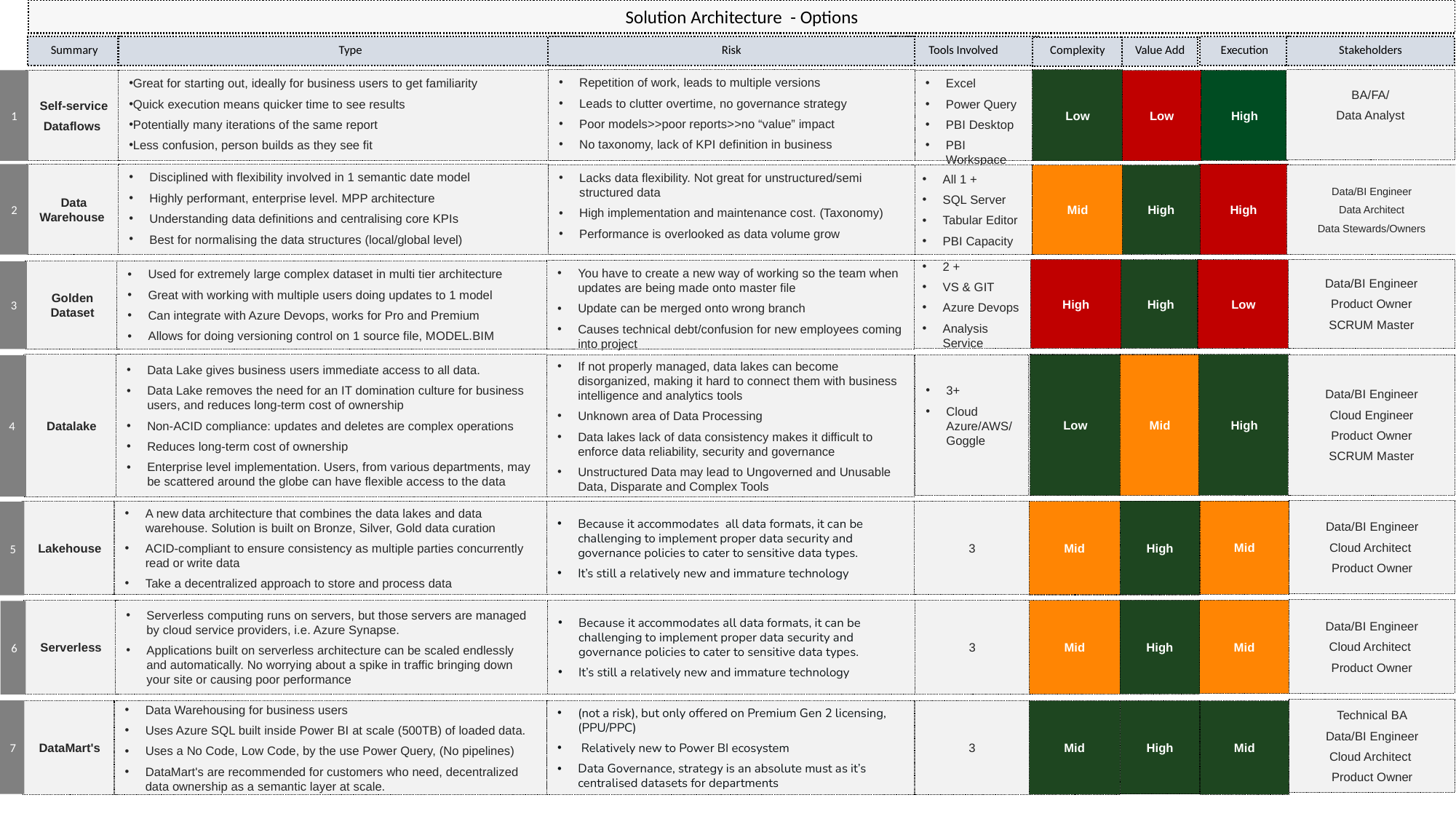

Solution Architecture  - Options
Risk
Tools Involved
Execution
Stakeholders
Summary
Type
Complexity
Value Add
Repetition of work, leads to multiple versions
Leads to clutter overtime, no governance strategy
Poor models>>poor reports>>no “value” impact
No taxonomy, lack of KPI definition in business
Low
BA/FA/
Data Analyst

1
Self-service
Dataflows
Great for starting out, ideally for business users to get familiarity
Quick execution means quicker time to see results
Potentially many iterations of the same report
Less confusion, person builds as they see fit
Excel
Power Query
PBI Desktop
PBI Workspace

Low
High
High
2
Data Warehouse
Disciplined with flexibility involved in 1 semantic date model
Highly performant, enterprise level. MPP architecture
Understanding data definitions and centralising core KPIs
Best for normalising the data structures (local/global level)
Lacks data flexibility. Not great for unstructured/semi structured data
High implementation and maintenance cost. (Taxonomy)
Performance is overlooked as data volume grow

All 1 +
SQL Server
Tabular Editor
PBI Capacity
Data/BI Engineer
Data Architect
Data Stewards/Owners
Mid
High
High
Data/BI Engineer
Product Owner
SCRUM Master
High
Low
You have to create a new way of working so the team when updates are being made onto master file
Update can be merged onto wrong branch
Causes technical debt/confusion for new employees coming into project

2 +
VS & GIT
Azure Devops
Analysis Service
3
Golden Dataset
Used for extremely large complex dataset in multi tier architecture
Great with working with multiple users doing updates to 1 model
Can integrate with Azure Devops, works for Pro and Premium
Allows for doing versioning control on 1 source file, MODEL.BIM
Datalake
Data Lake gives business users immediate access to all data.
Data Lake removes the need for an IT domination culture for business users, and reduces long-term cost of ownership
Non-ACID compliance: updates and deletes are complex operations
Reduces long-term cost of ownership
Enterprise level implementation. Users, from various departments, may be scattered around the globe can have flexible access to the data
Low
Mid
High
Data/BI Engineer
Cloud Engineer
Product Owner
SCRUM Master
If not properly managed, data lakes can become disorganized, making it hard to connect them with business intelligence and analytics tools
Unknown area of Data Processing
Data lakes lack of data consistency makes it difficult to enforce data reliability, security and governance
Unstructured Data may lead to Ungoverned and Unusable Data, Disparate and Complex Tools
3+
Cloud Azure/AWS/Goggle

4
Data/BI Engineer
Cloud Architect
Product Owner
High
Mid
Lakehouse

A new data architecture that combines the data lakes and data warehouse. Solution is built on Bronze, Silver, Gold data curation
ACID-compliant to ensure consistency as multiple parties concurrently read or write data
Take a decentralized approach to store and process data

Because it accommodates  all data formats, it can be challenging to implement proper data security and governance policies to cater to sensitive data types.
It’s still a relatively new and immature technology
3
Mid
5
Data/BI Engineer
Cloud Architect
Product Owner
High
Mid
Serverless
Serverless computing runs on servers, but those servers are managed by cloud service providers, i.e. Azure Synapse.
Applications built on serverless architecture can be scaled endlessly and automatically. No worrying about a spike in traffic bringing down your site or causing poor performance
Because it accommodates all data formats, it can be challenging to implement proper data security and governance policies to cater to sensitive data types.
It’s still a relatively new and immature technology
3
Mid
6
Technical BA
Data/BI Engineer
Cloud Architect
Product Owner
7
Mid
High

(not a risk), but only offered on Premium Gen 2 licensing, (PPU/PPC)
 Relatively new to Power BI ecosystem
Data Governance, strategy is an absolute must as it’s  centralised datasets for departments

3
DataMart's
Data Warehousing for business users
Uses Azure SQL built inside Power BI at scale (500TB) of loaded data.
Uses a No Code, Low Code, by the use Power Query, (No pipelines)
DataMart's are recommended for customers who need, decentralized data ownership as a semantic layer at scale.
Mid
Shrikesh Pattni as of 08/2022